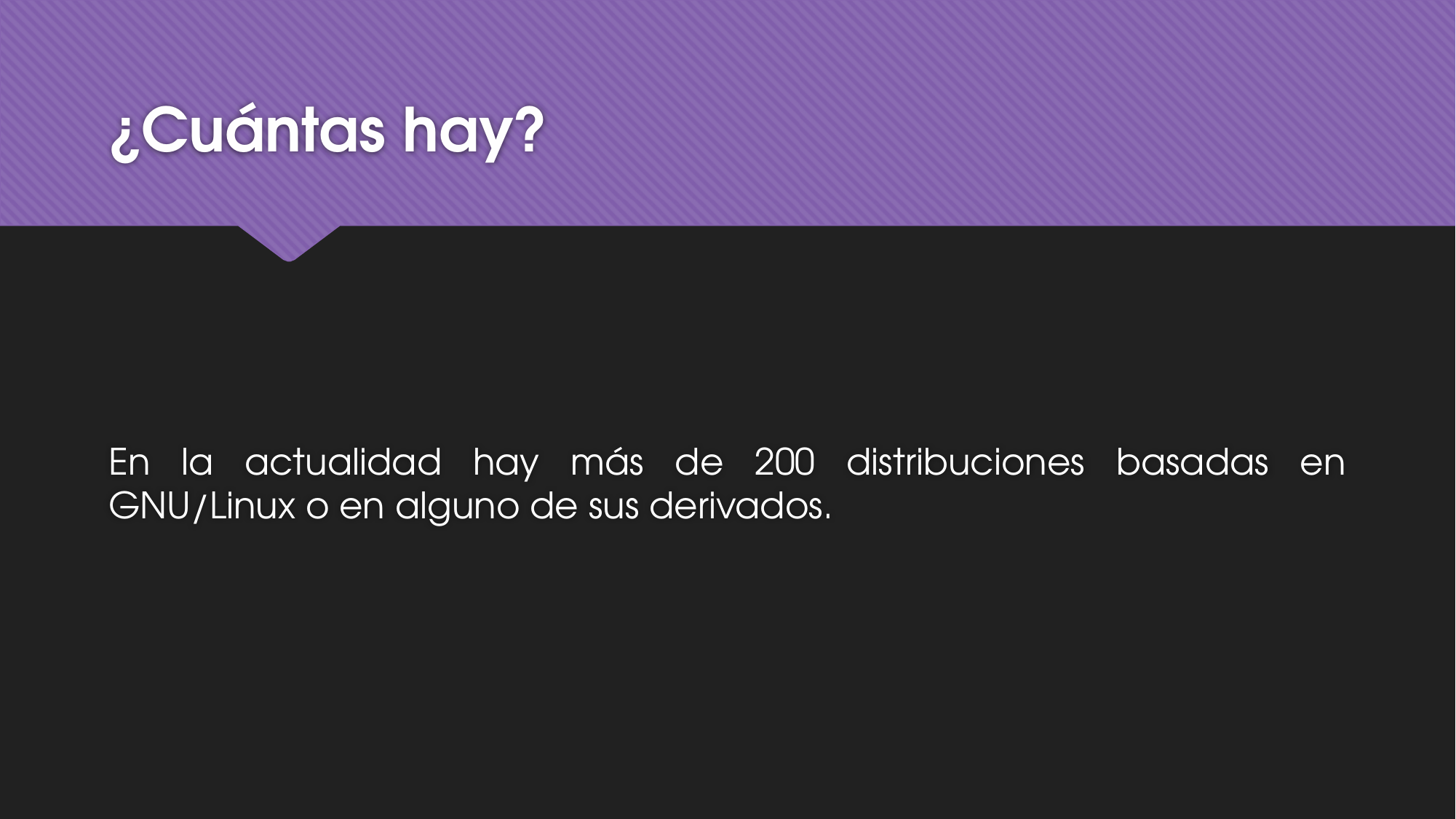

# ¿Cuántas hay?
En la actualidad hay más de 200 distribuciones basadas en GNU/Linux o en alguno de sus derivados.